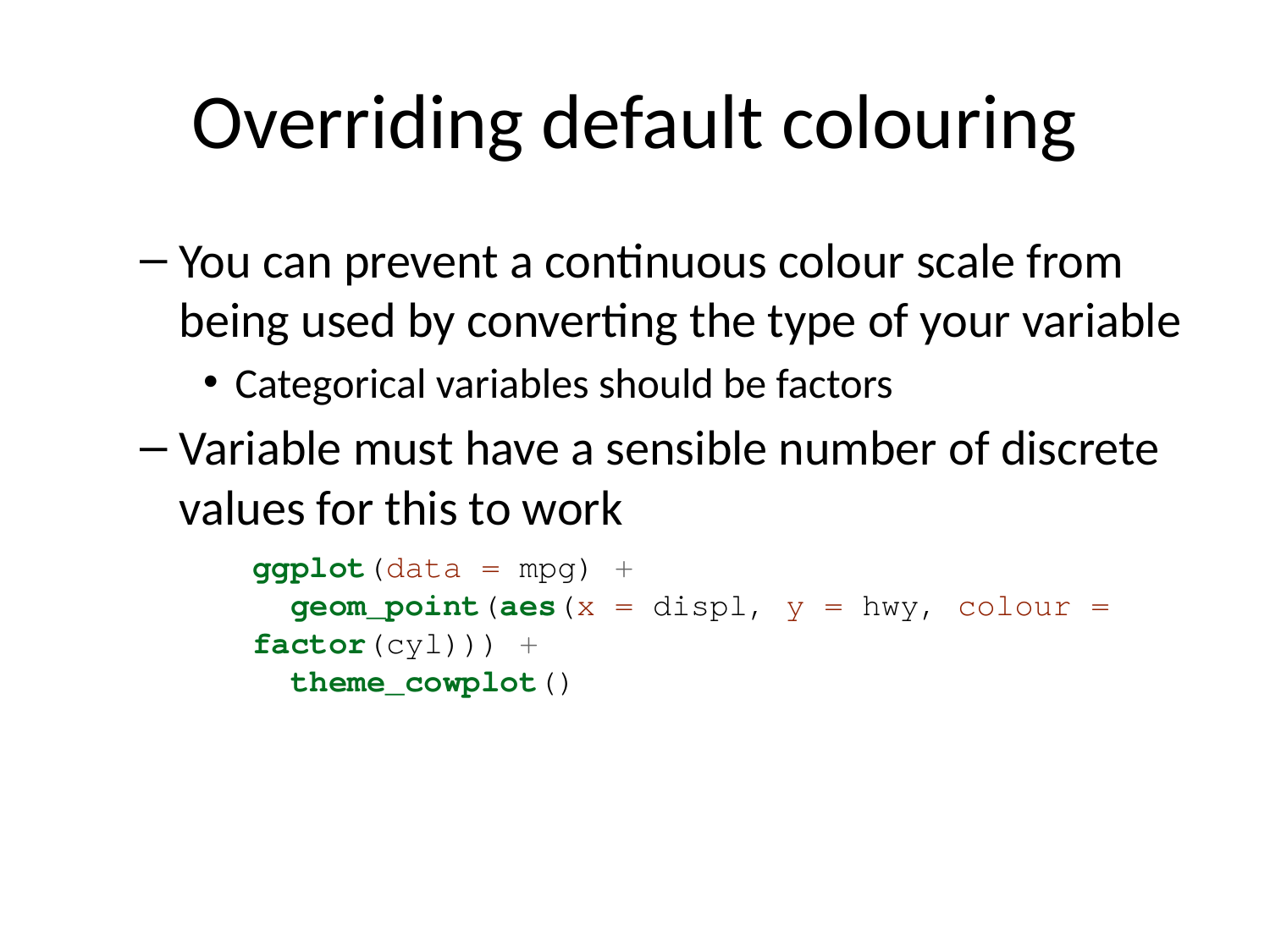

# Overriding default colouring
You can prevent a continuous colour scale from being used by converting the type of your variable
Categorical variables should be factors
Variable must have a sensible number of discrete values for this to work
ggplot(data = mpg) +
  geom_point(aes(x = displ, y = hwy, colour = factor(cyl))) +
  theme_cowplot()